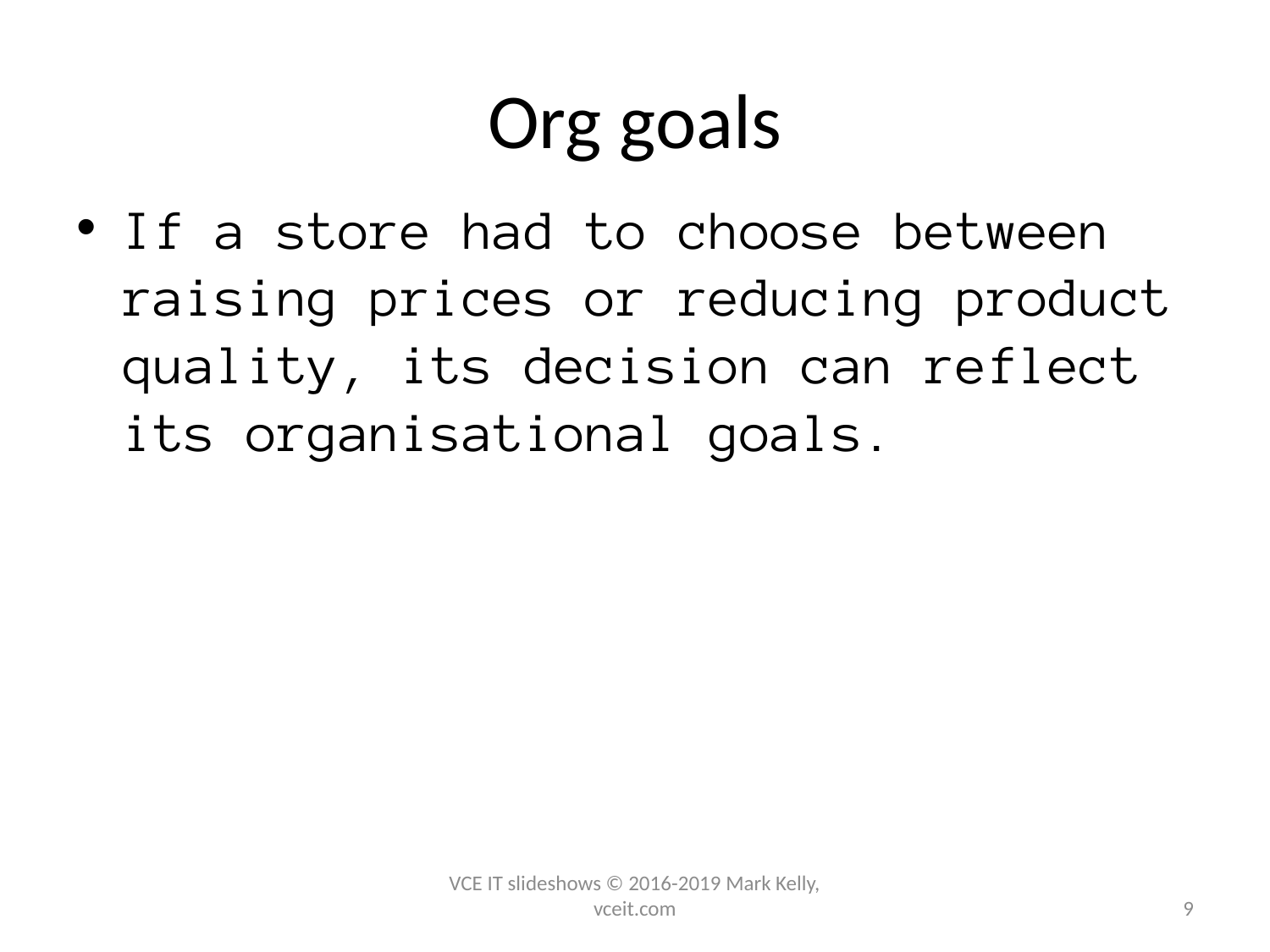

# Org goals
If a store had to choose between raising prices or reducing product quality, its decision can reflect its organisational goals.
VCE IT slideshows © 2016-2019 Mark Kelly, vceit.com

9